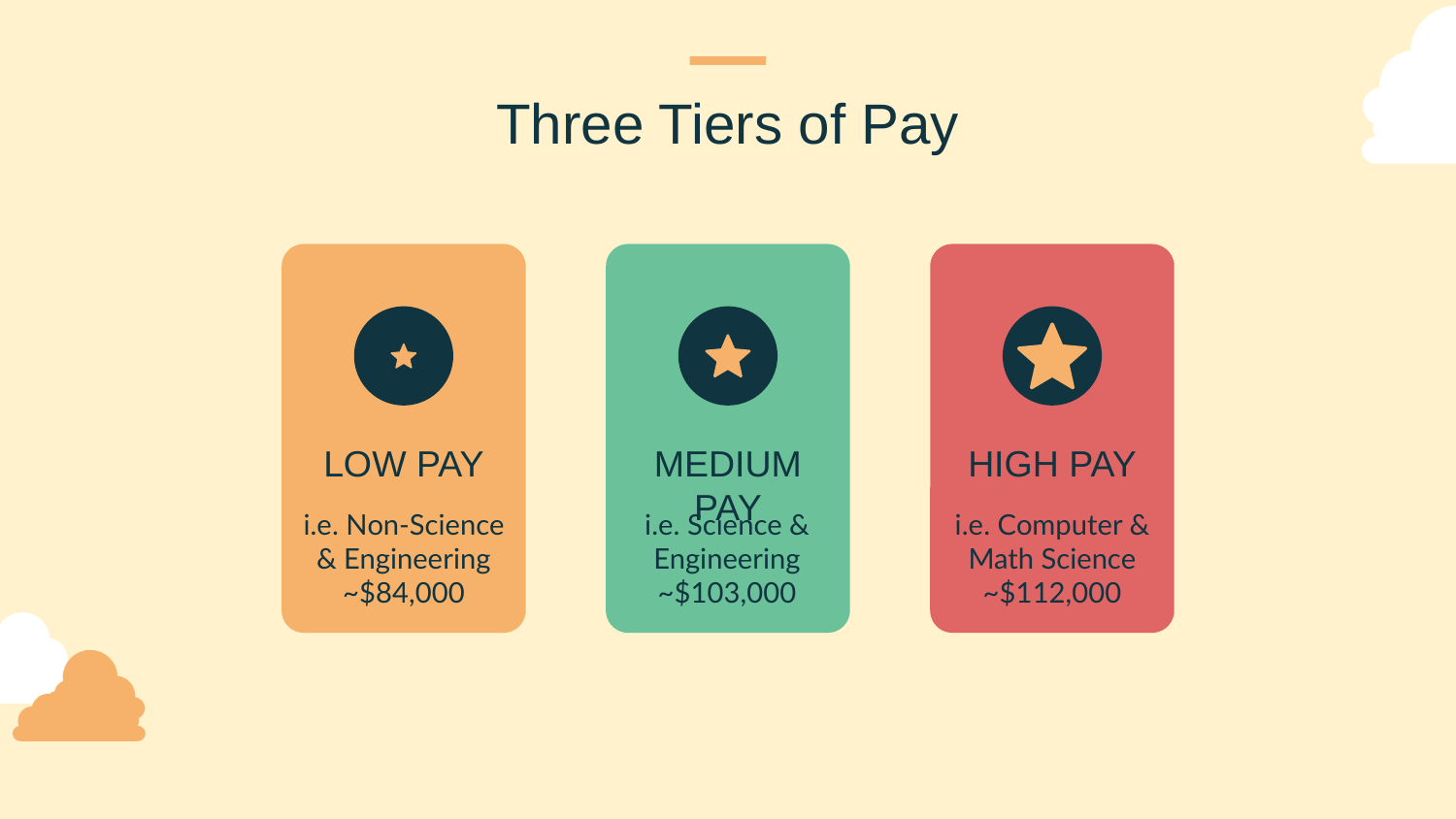

Three Tiers of Pay

# LOW PAY
MEDIUM PAY
HIGH PAY
i.e. Non-Science & Engineering
~$84,000

i.e. Science & Engineering
~$103,000
i.e. Computer & Math Science
~$112,000